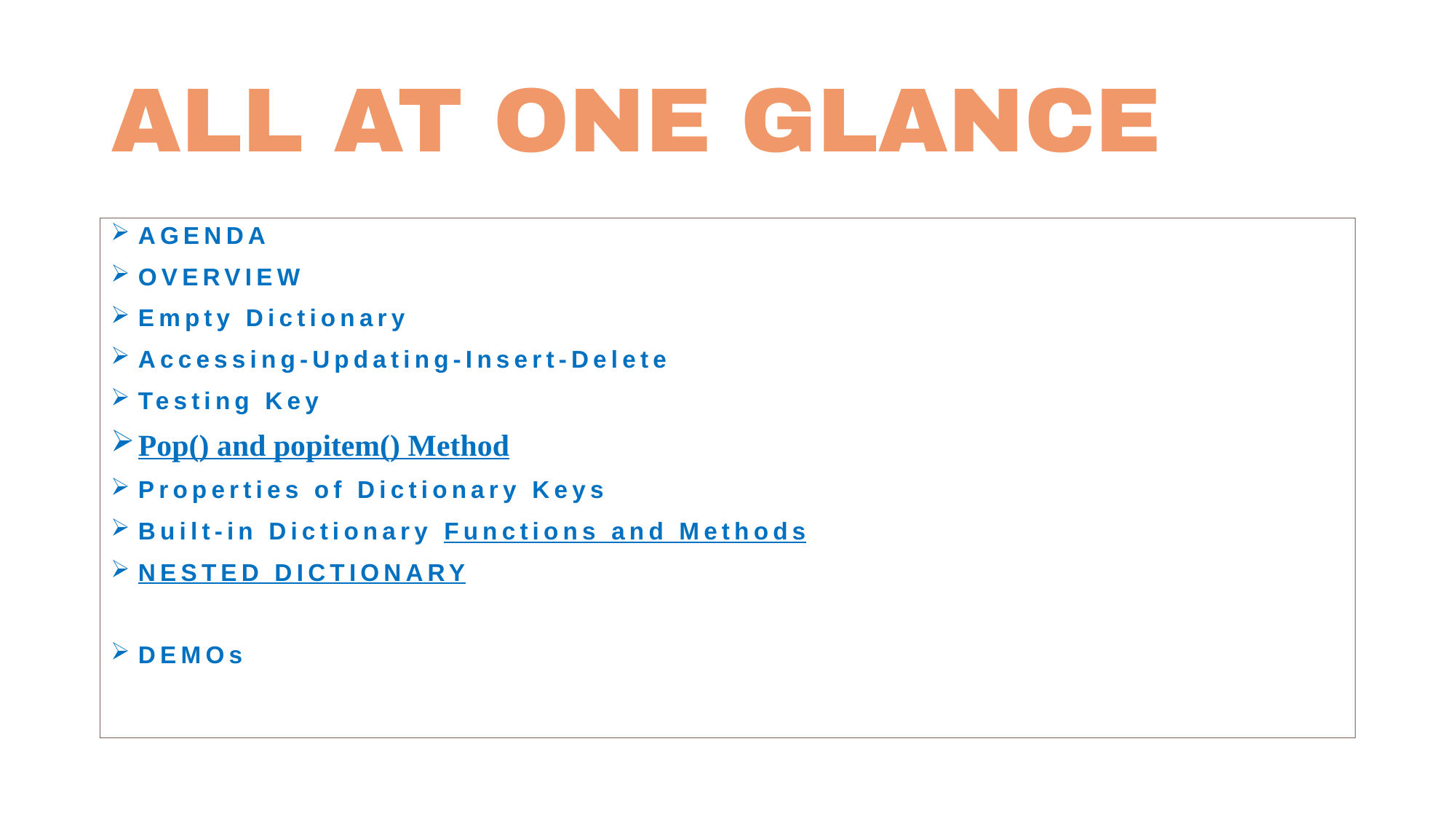

# ALL AT ONE GLANCE
AGENDA
OVERVIEW
Empty Dictionary
Accessing-Updating-Insert-Delete
Testing Key
Pop() and popitem() Method
Properties of Dictionary Keys
Built-in Dictionary Functions and Methods
NESTED DICTIONARY

DEMOs